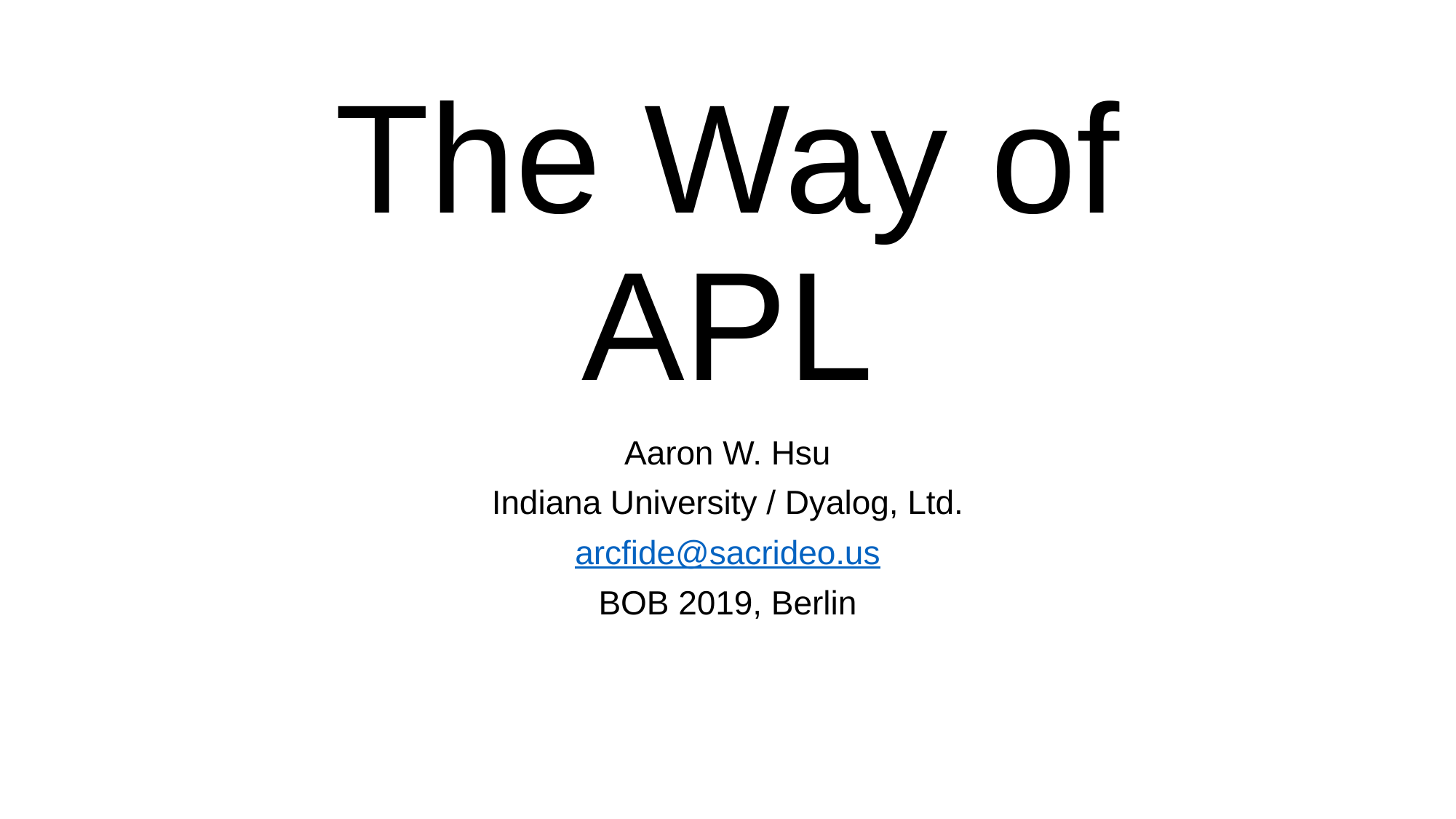

# The Way of APL
Aaron W. Hsu
Indiana University / Dyalog, Ltd.
arcfide@sacrideo.us
BOB 2019, Berlin